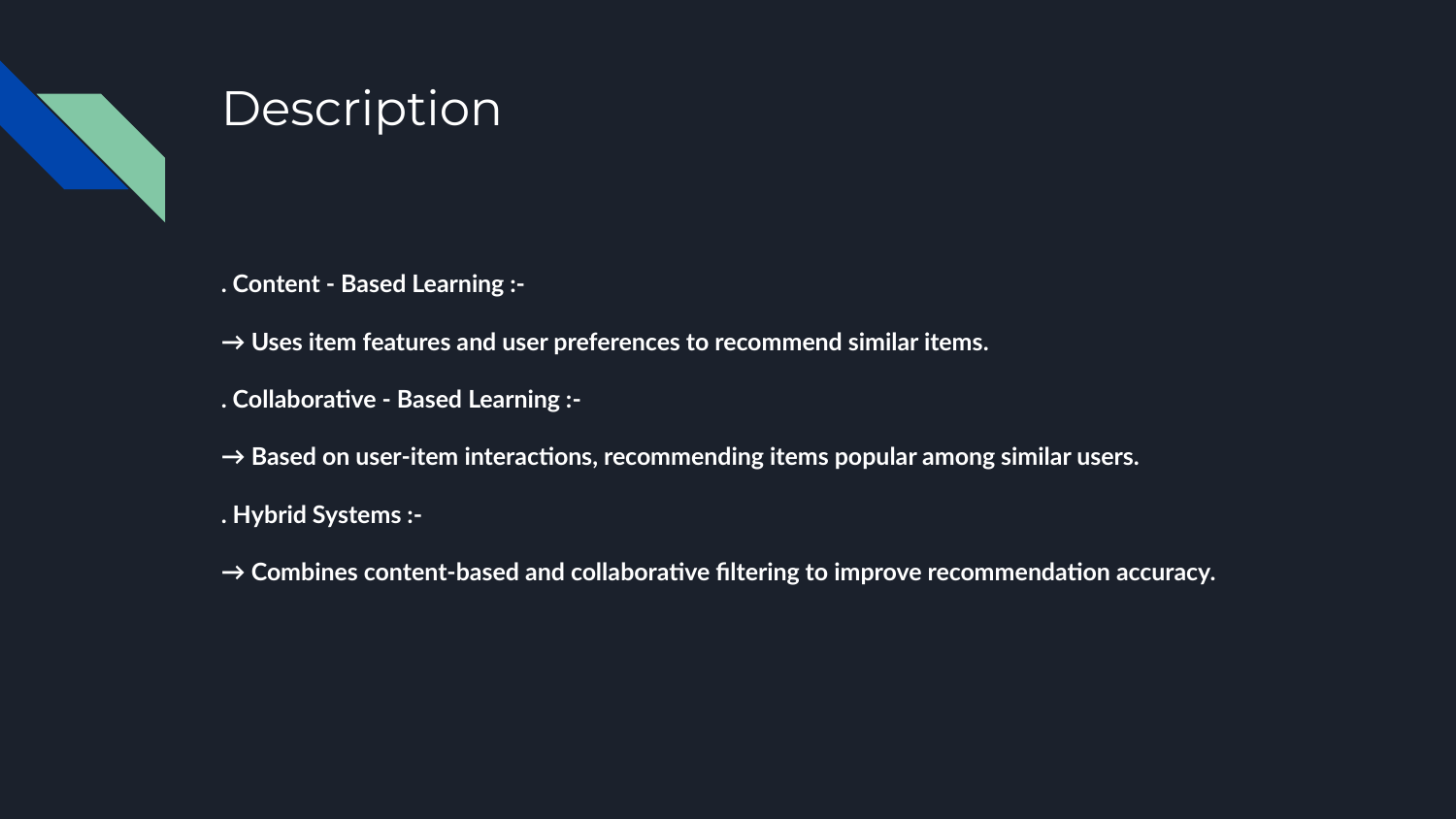

# Description
. Content - Based Learning :-
→ Uses item features and user preferences to recommend similar items.
. Collaborative - Based Learning :-
→ Based on user-item interactions, recommending items popular among similar users.
. Hybrid Systems :-
→ Combines content-based and collaborative filtering to improve recommendation accuracy.